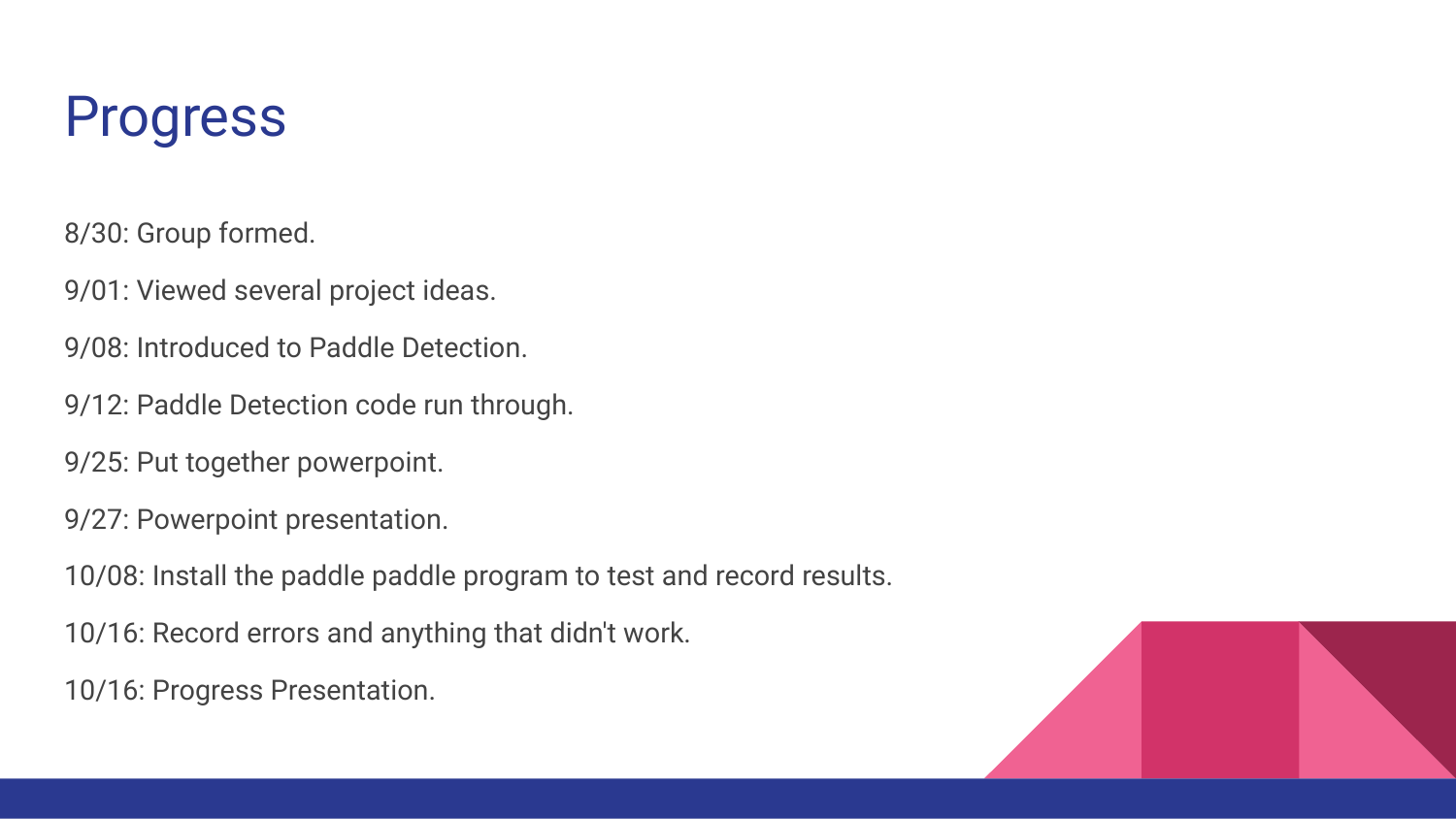

# Progress
8/30: Group formed.
9/01: Viewed several project ideas.
9/08: Introduced to Paddle Detection.
9/12: Paddle Detection code run through.
9/25: Put together powerpoint.
9/27: Powerpoint presentation.
10/08: Install the paddle paddle program to test and record results.
10/16: Record errors and anything that didn't work.
10/16: Progress Presentation.